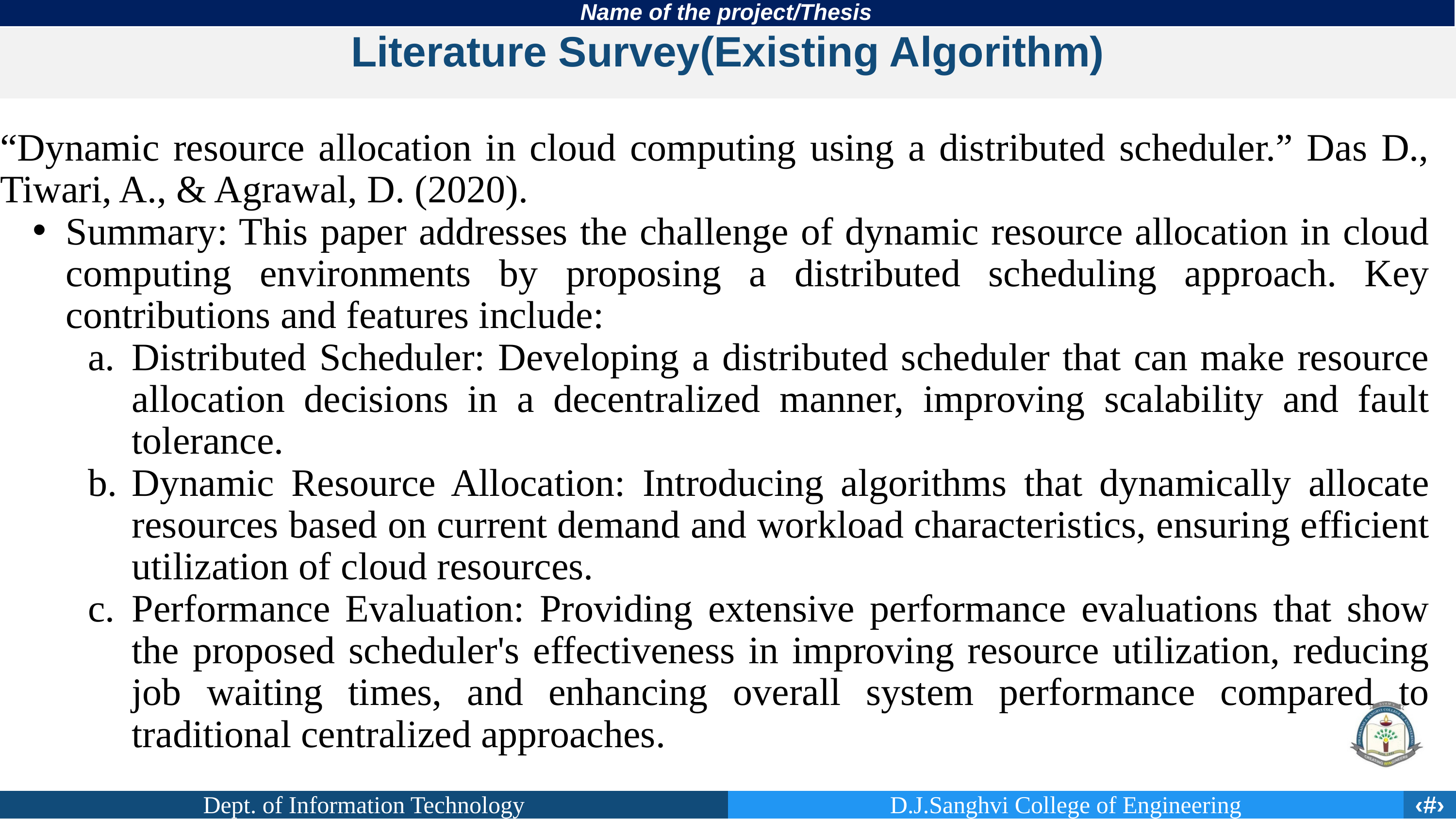

Name of the project/Thesis

Literature Survey(Existing Algorithm)
“Dynamic resource allocation in cloud computing using a distributed scheduler.” Das D., Tiwari, A., & Agrawal, D. (2020).
Summary: This paper addresses the challenge of dynamic resource allocation in cloud computing environments by proposing a distributed scheduling approach. Key contributions and features include:
Distributed Scheduler: Developing a distributed scheduler that can make resource allocation decisions in a decentralized manner, improving scalability and fault tolerance.
Dynamic Resource Allocation: Introducing algorithms that dynamically allocate resources based on current demand and workload characteristics, ensuring efficient utilization of cloud resources.
Performance Evaluation: Providing extensive performance evaluations that show the proposed scheduler's effectiveness in improving resource utilization, reducing job waiting times, and enhancing overall system performance compared to traditional centralized approaches.

Dept. of Information Technology

D.J.Sanghvi College of Engineering

‹#›